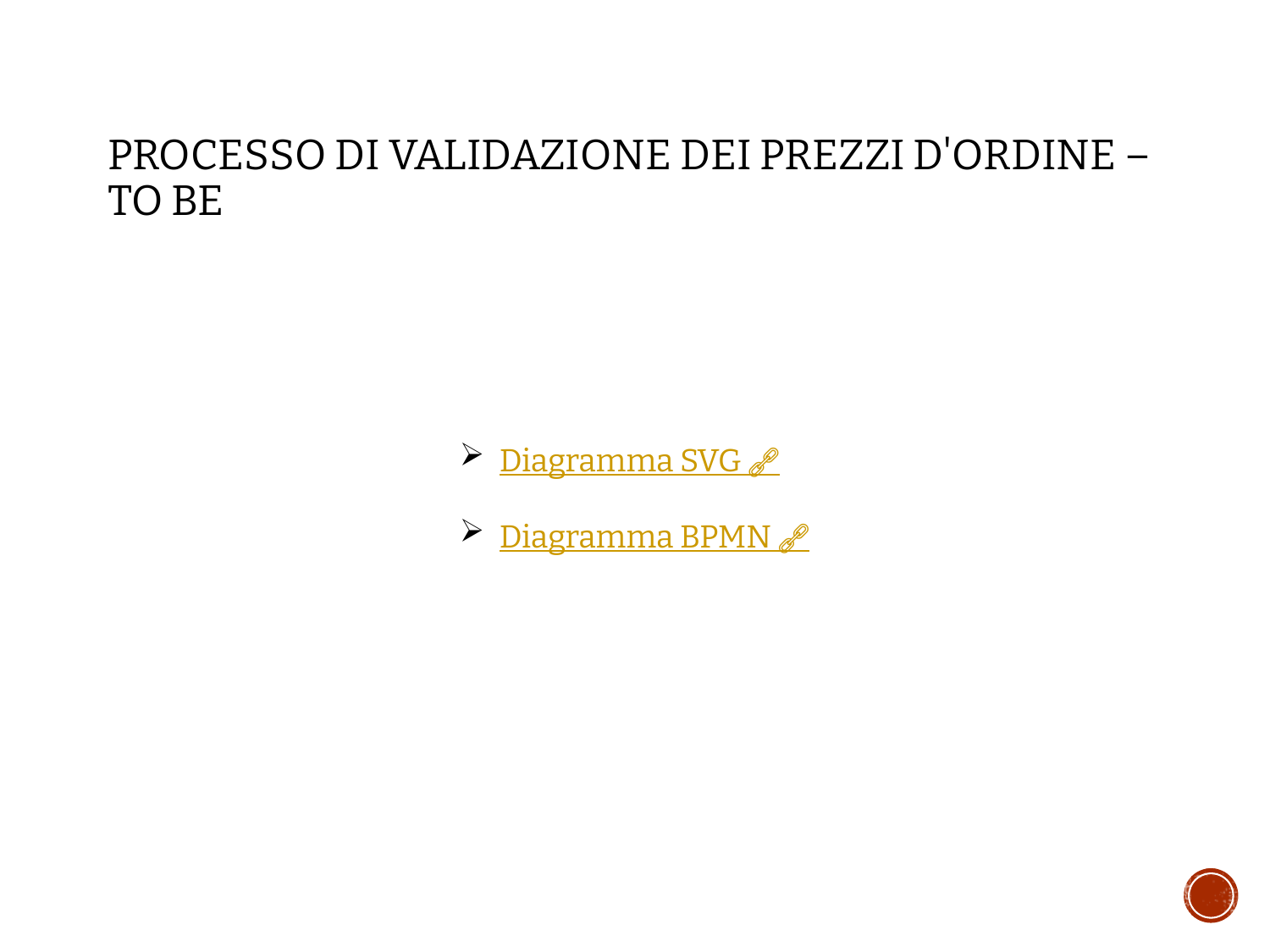

# Processo di Validazione dei Prezzi d'Ordine – TO BE
Diagramma SVG 🔗

Diagramma BPMN 🔗